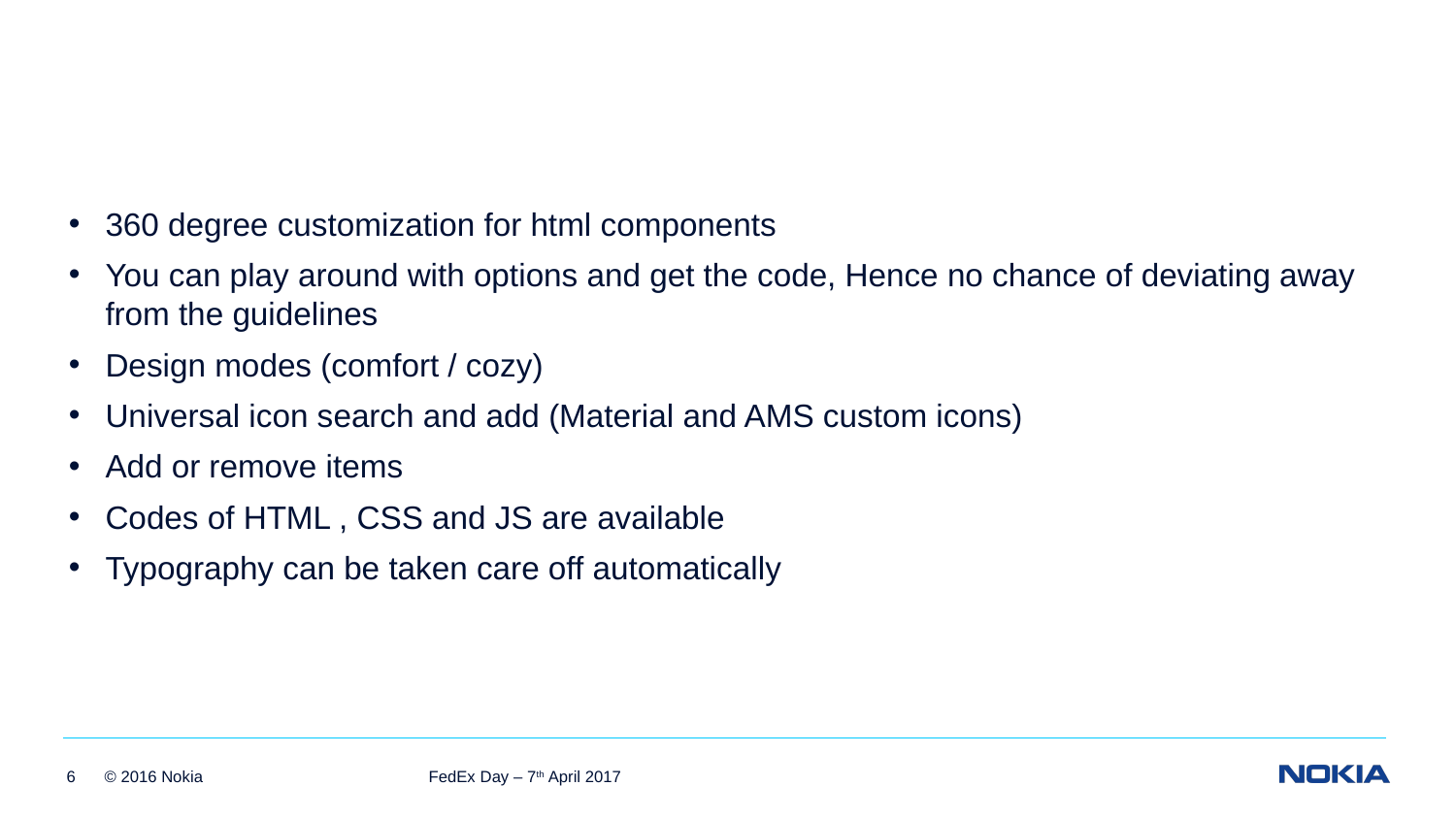

360 degree customization for html components
You can play around with options and get the code, Hence no chance of deviating away from the guidelines
Design modes (comfort / cozy)
Universal icon search and add (Material and AMS custom icons)
Add or remove items
Codes of HTML , CSS and JS are available
Typography can be taken care off automatically

FedEx Day – 7th April 2017